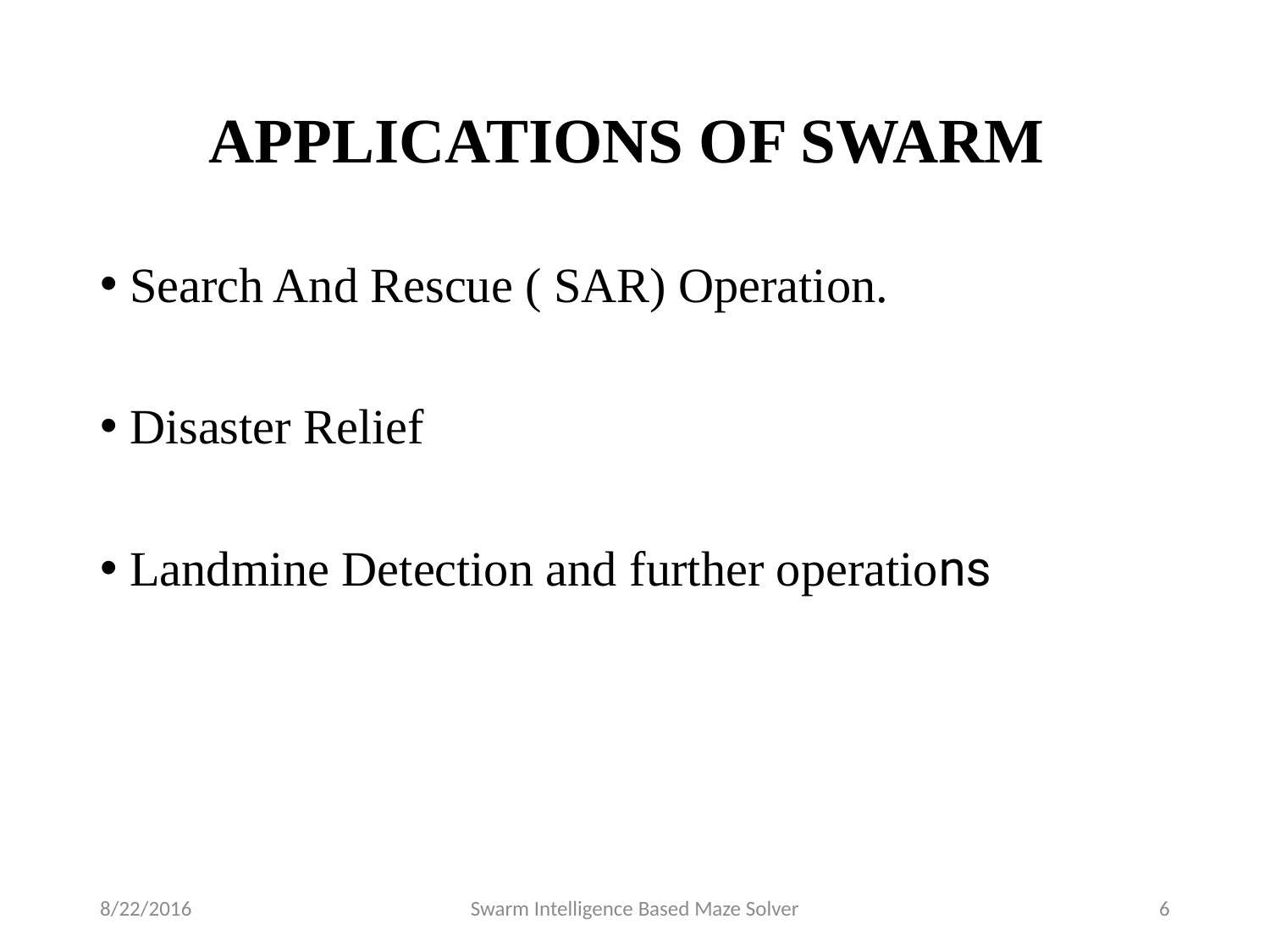

# APPLICATIONS OF SWARM
Search And Rescue ( SAR) Operation.

Disaster Relief

Landmine Detection and further operations

8/22/2016
Swarm Intelligence Based Maze Solver
6